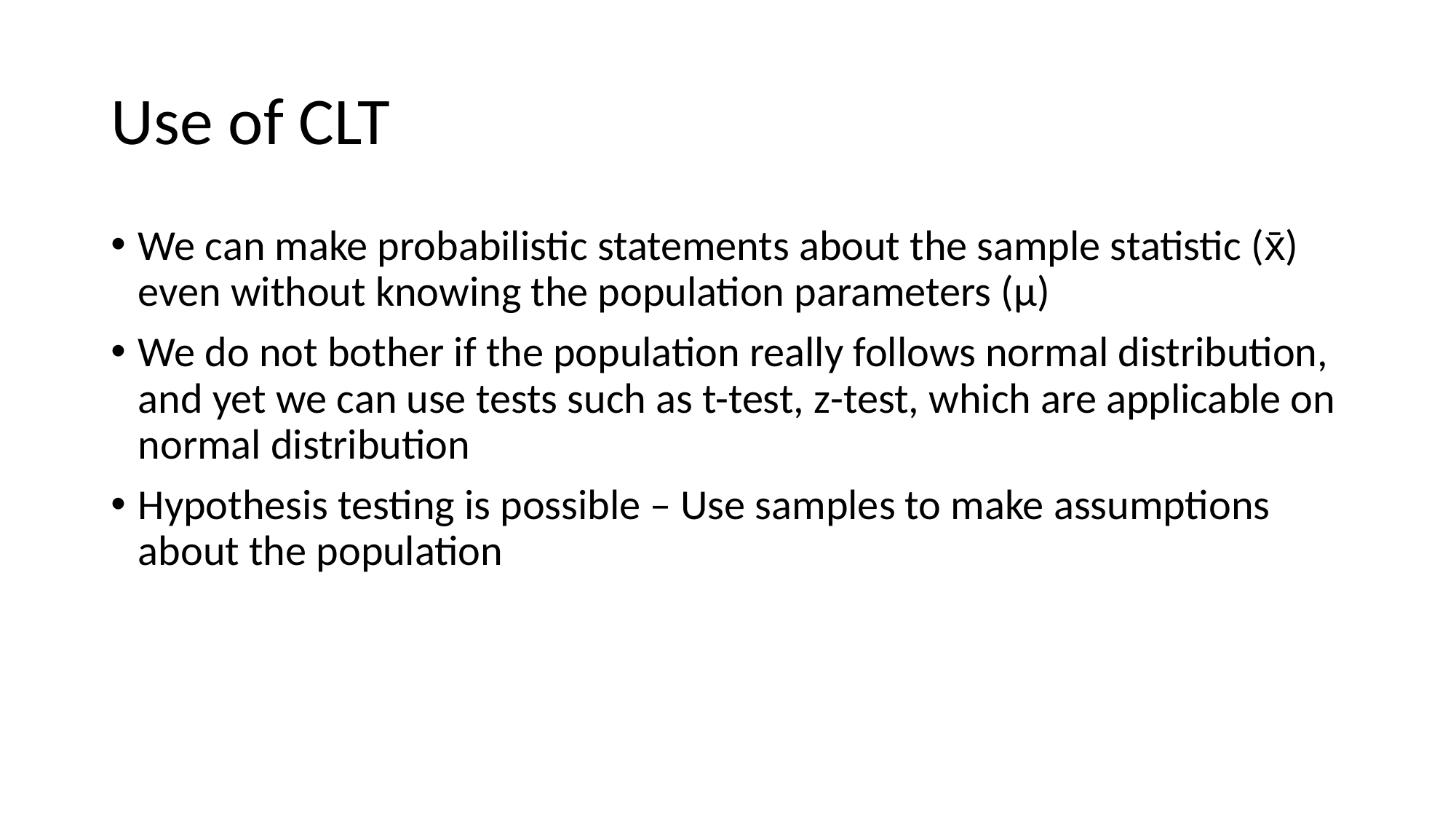

# Use of CLT
We can make probabilistic statements about the sample statistic (x̄) even without knowing the population parameters (μ)
We do not bother if the population really follows normal distribution, and yet we can use tests such as t-test, z-test, which are applicable on normal distribution
Hypothesis testing is possible – Use samples to make assumptions about the population